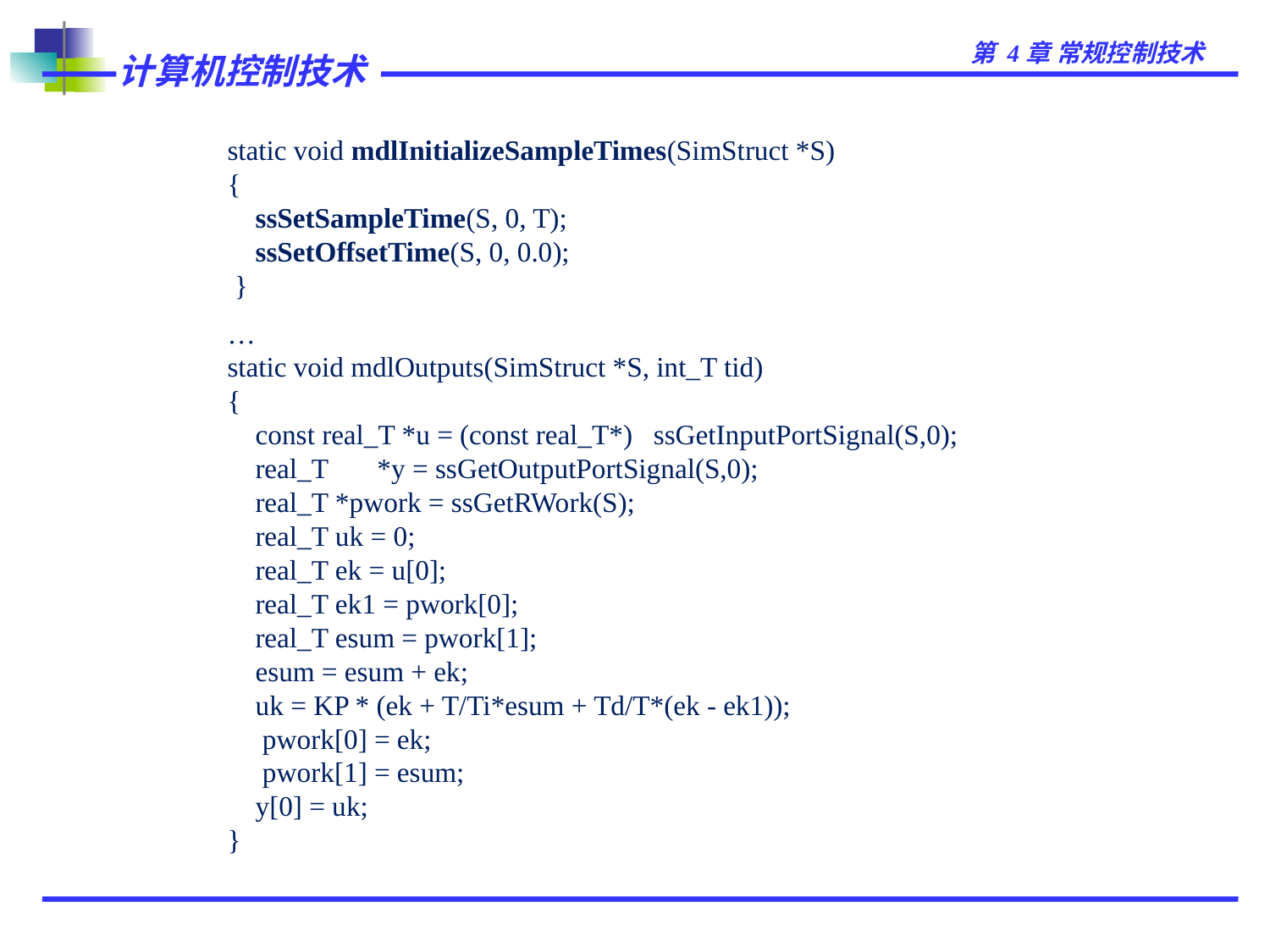

static void mdlInitializeSampleTimes(SimStruct *S)
{
    ssSetSampleTime(S, 0, T);
    ssSetOffsetTime(S, 0, 0.0);
 }
…
static void mdlOutputs(SimStruct *S, int_T tid)
{
    const real_T *u = (const real_T*)   ssGetInputPortSignal(S,0);
    real_T       *y = ssGetOutputPortSignal(S,0);
    real_T *pwork = ssGetRWork(S);
    real_T uk = 0;
    real_T ek = u[0];
    real_T ek1 = pwork[0];
    real_T esum = pwork[1];
    esum = esum + ek;
    uk = KP * (ek + T/Ti*esum + Td/T*(ek - ek1));
     pwork[0] = ek;
     pwork[1] = esum;
    y[0] = uk;
}